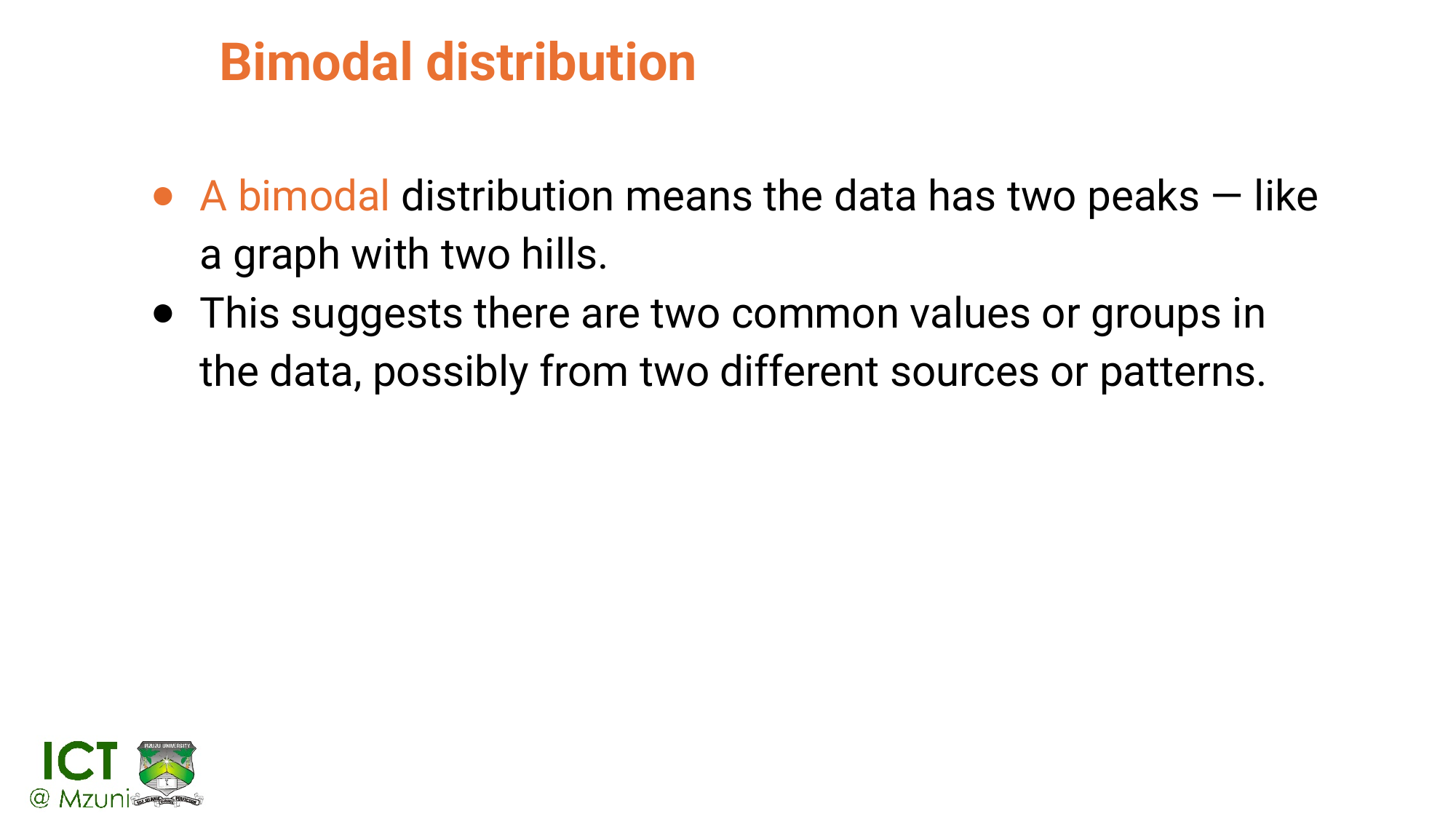

# Bimodal distribution
A bimodal distribution means the data has two peaks — like a graph with two hills.
This suggests there are two common values or groups in the data, possibly from two different sources or patterns.